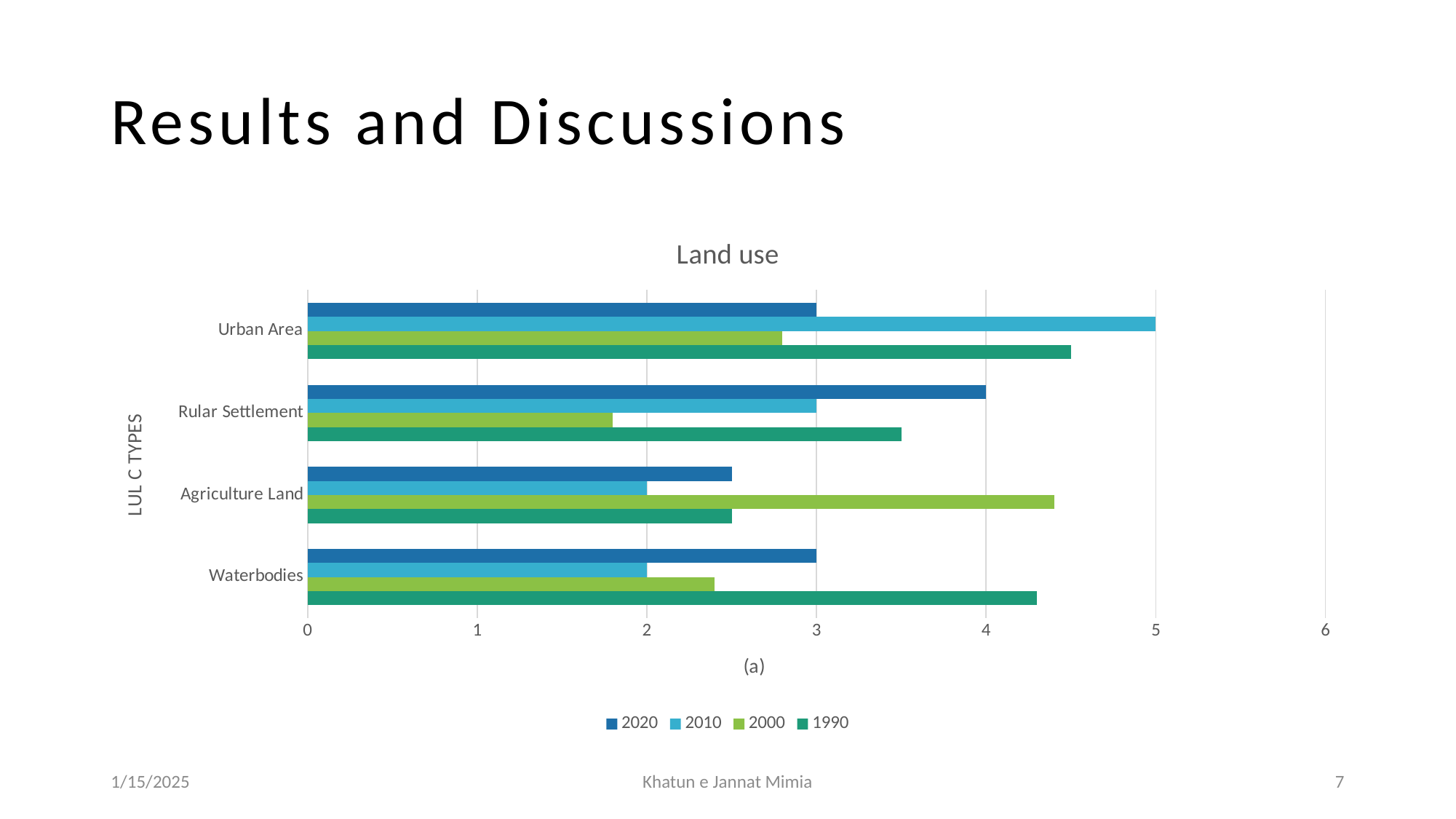

# Results and Discussions

### Chart: Land use

| Category | 1990 | 2000 | 2010 | 2020 |
|---|---|---|---|---|
| Waterbodies | 4.3 | 2.4 | 2.0 | 3.0 |
| Agriculture Land | 2.5 | 4.4 | 2.0 | 2.5 |
| Rular Settlement | 3.5 | 1.8 | 3.0 | 4.0 |
| Urban Area | 4.5 | 2.8 | 5.0 | 3.0 |
1/15/2025
Khatun e Jannat Mimia
7